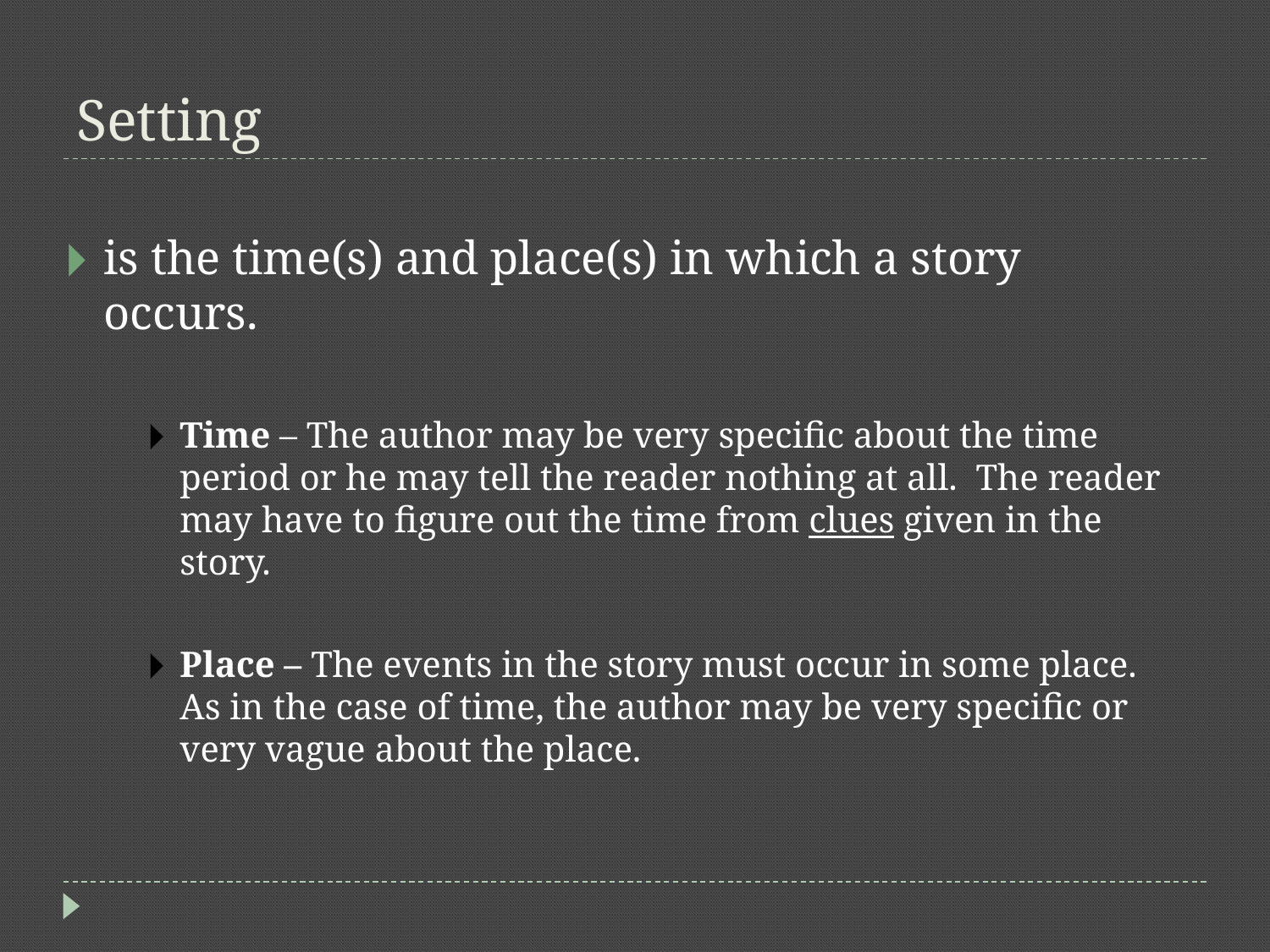

# Setting
is the time(s) and place(s) in which a story occurs.

Time – The author may be very specific about the time period or he may tell the reader nothing at all.  The reader may have to figure out the time from clues given in the story.

Place – The events in the story must occur in some place.  As in the case of time, the author may be very specific or very vague about the place.